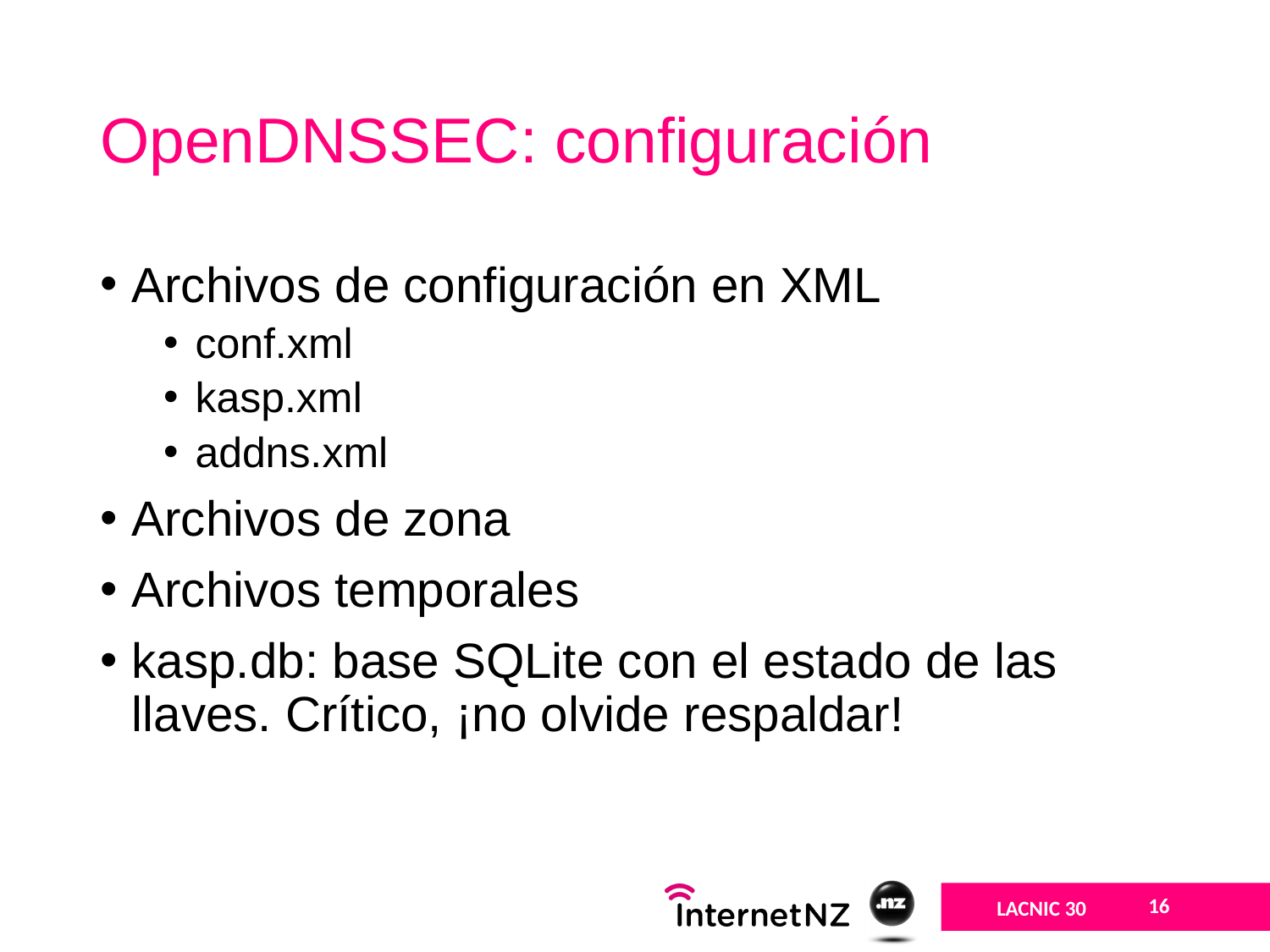

# OpenDNSSEC: configuración
Archivos de configuración en XML
conf.xml
kasp.xml
addns.xml
Archivos de zona
Archivos temporales
kasp.db: base SQLite con el estado de las llaves. Crítico, ¡no olvide respaldar!
16
LACNIC 30